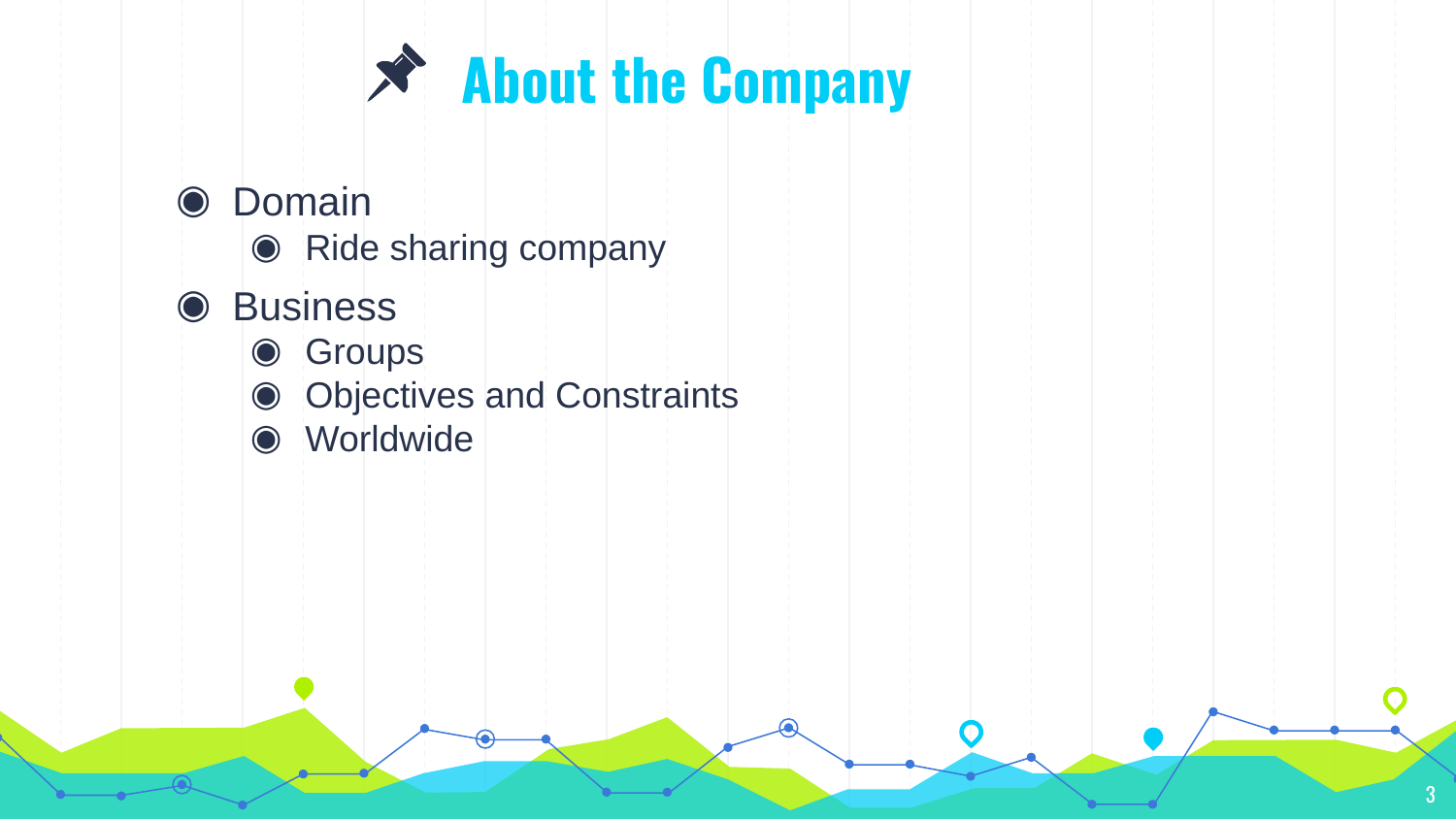

# About the Company

Domain
Ride sharing company
Business
Groups
Objectives and Constraints
Worldwide
3